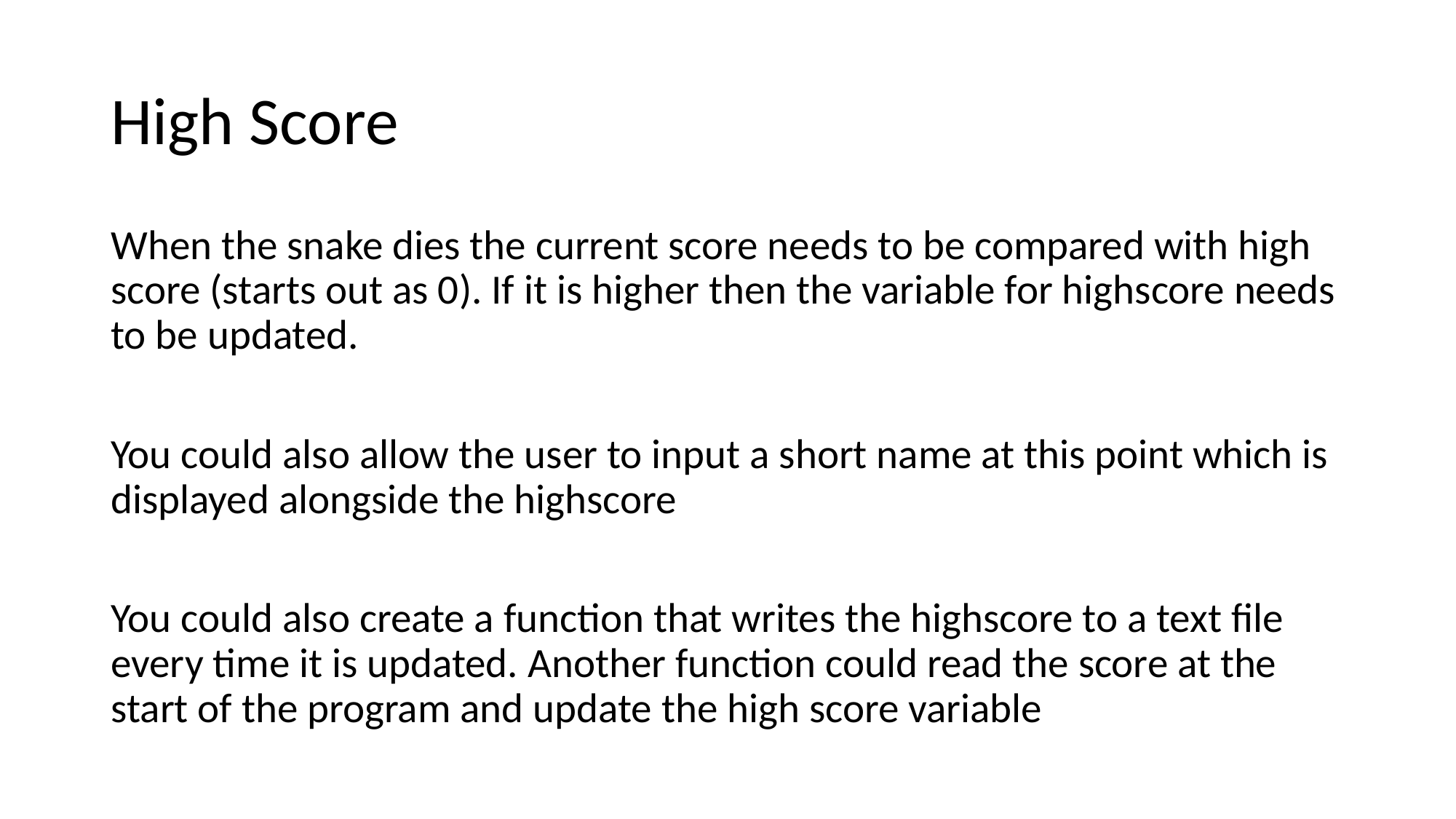

# High Score
When the snake dies the current score needs to be compared with high score (starts out as 0). If it is higher then the variable for highscore needs to be updated.

You could also allow the user to input a short name at this point which is displayed alongside the highscore

You could also create a function that writes the highscore to a text file every time it is updated. Another function could read the score at the start of the program and update the high score variable